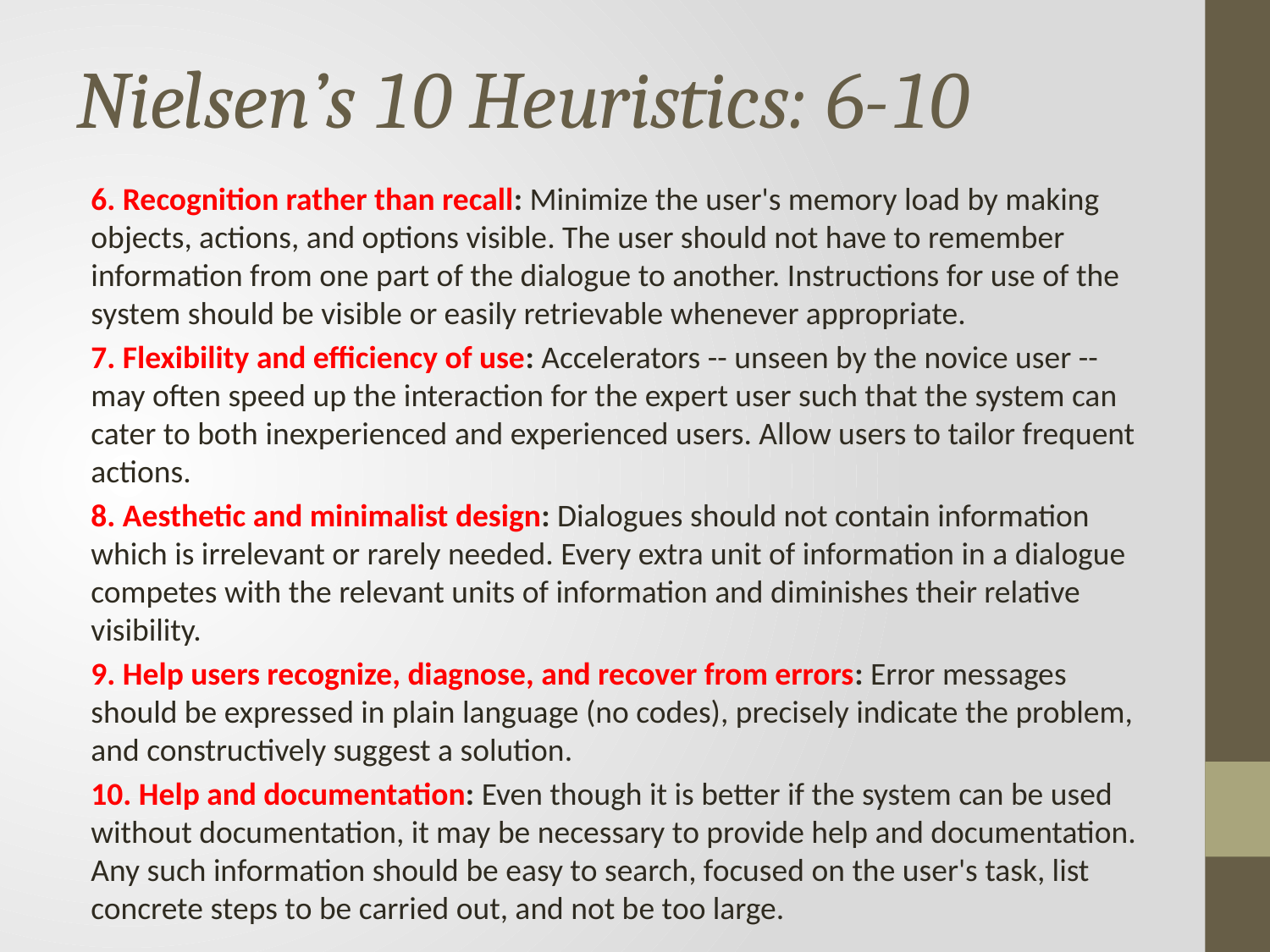

# Nielsen’s 10 Heuristics: 6-10
6. Recognition rather than recall: Minimize the user's memory load by making objects, actions, and options visible. The user should not have to remember information from one part of the dialogue to another. Instructions for use of the system should be visible or easily retrievable whenever appropriate.
7. Flexibility and efficiency of use: Accelerators -- unseen by the novice user -- may often speed up the interaction for the expert user such that the system can cater to both inexperienced and experienced users. Allow users to tailor frequent actions.
8. Aesthetic and minimalist design: Dialogues should not contain information which is irrelevant or rarely needed. Every extra unit of information in a dialogue competes with the relevant units of information and diminishes their relative visibility.
9. Help users recognize, diagnose, and recover from errors: Error messages should be expressed in plain language (no codes), precisely indicate the problem, and constructively suggest a solution.
10. Help and documentation: Even though it is better if the system can be used without documentation, it may be necessary to provide help and documentation. Any such information should be easy to search, focused on the user's task, list concrete steps to be carried out, and not be too large.